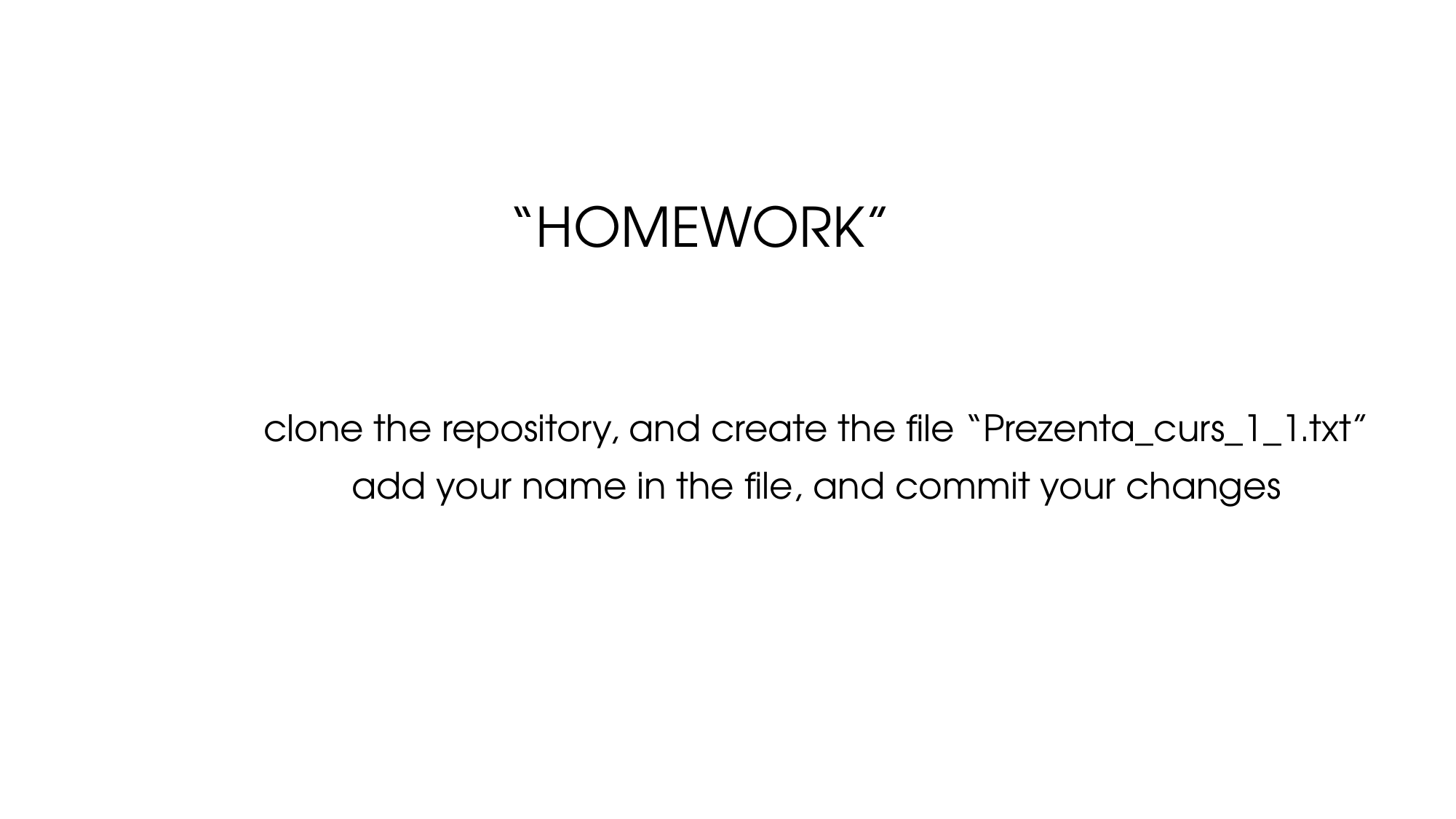

# “Homework”
clone the repository, and create the file “Prezenta_curs_1_1.txt”
add your name in the file, and commit your changes